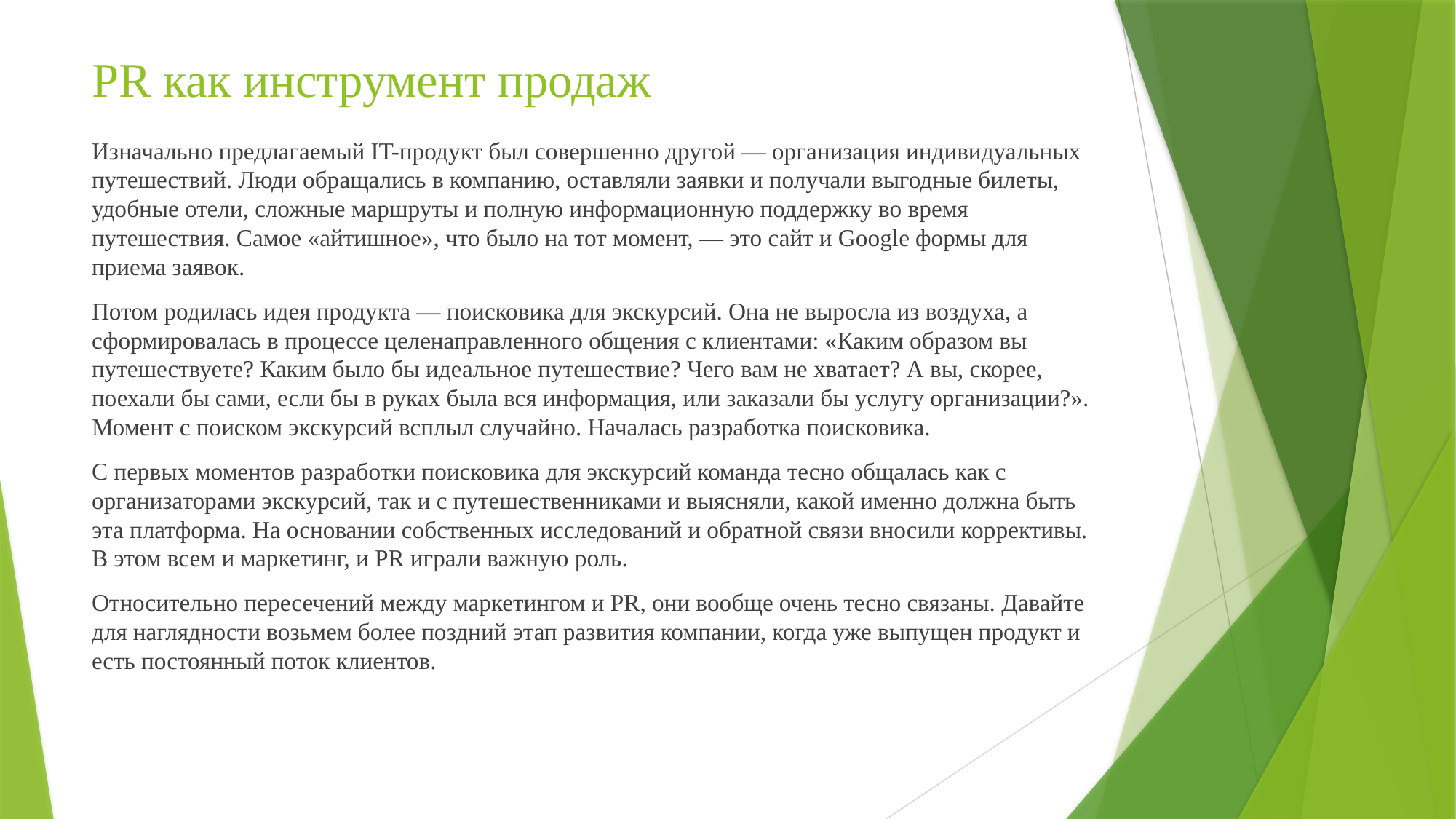

# PR как инструмент продаж
Изначально предлагаемый IT-продукт был совершенно другой — организация индивидуальных путешествий. Люди обращались в компанию, оставляли заявки и получали выгодные билеты, удобные отели, сложные маршруты и полную информационную поддержку во время путешествия. Самое «айтишное», что было на тот момент, — это сайт и Google формы для приема заявок.
Потом родилась идея продукта — поисковика для экскурсий. Она не выросла из воздуха, а сформировалась в процессе целенаправленного общения с клиентами: «Каким образом вы путешествуете? Каким было бы идеальное путешествие? Чего вам не хватает? А вы, скорее, поехали бы сами, если бы в руках была вся информация, или заказали бы услугу организации?». Момент с поиском экскурсий всплыл случайно. Началась разработка поисковика.
С первых моментов разработки поисковика для экскурсий команда тесно общалась как с организаторами экскурсий, так и с путешественниками и выясняли, какой именно должна быть эта платформа. На основании собственных исследований и обратной связи вносили коррективы. В этом всем и маркетинг, и PR играли важную роль.
Относительно пересечений между маркетингом и PR, они вообще очень тесно связаны. Давайте для наглядности возьмем более поздний этап развития компании, когда уже выпущен продукт и есть постоянный поток клиентов.